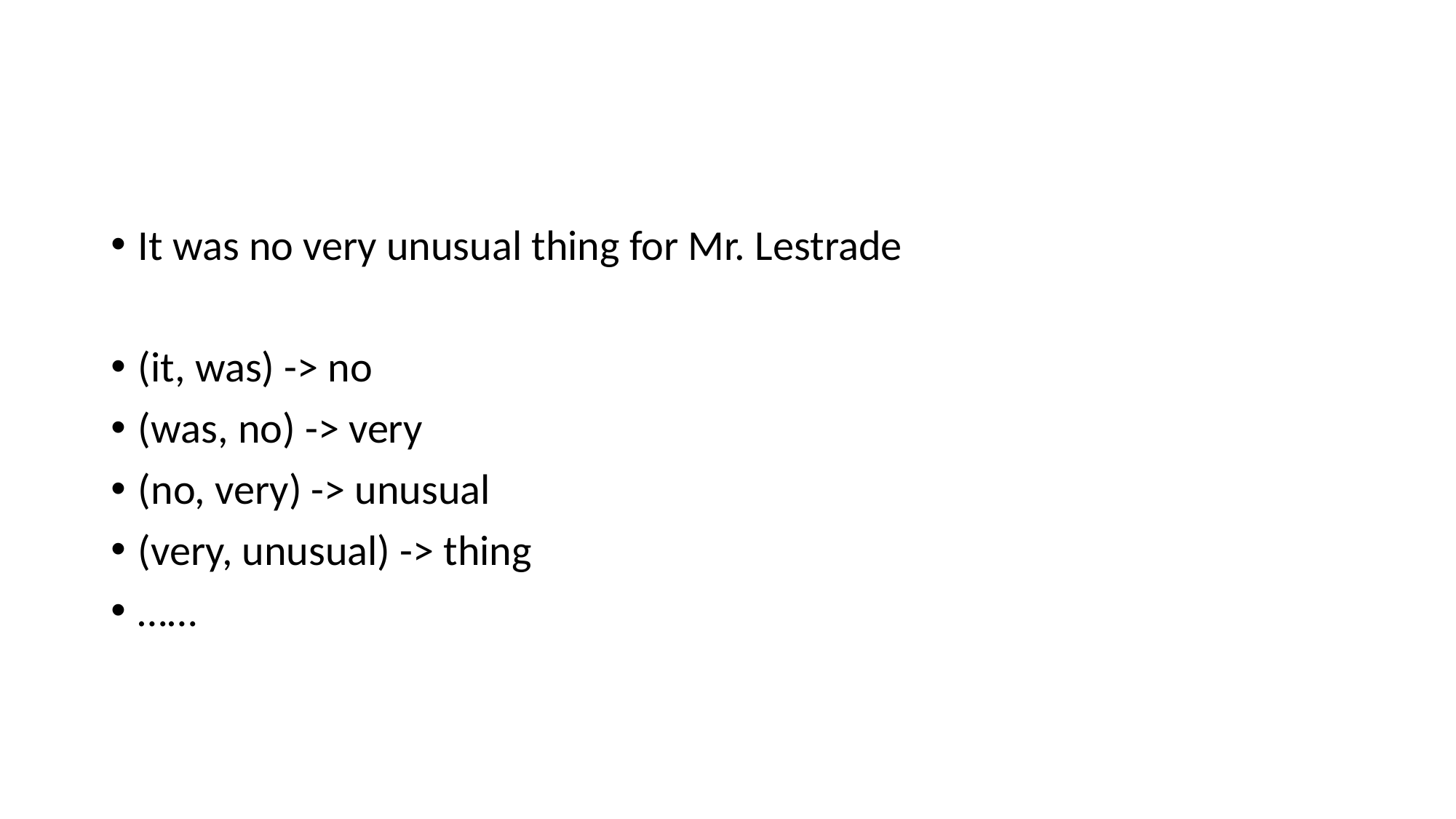

#
It was no very unusual thing for Mr. Lestrade

(it, was) -> no
(was, no) -> very
(no, very) -> unusual
(very, unusual) -> thing
……